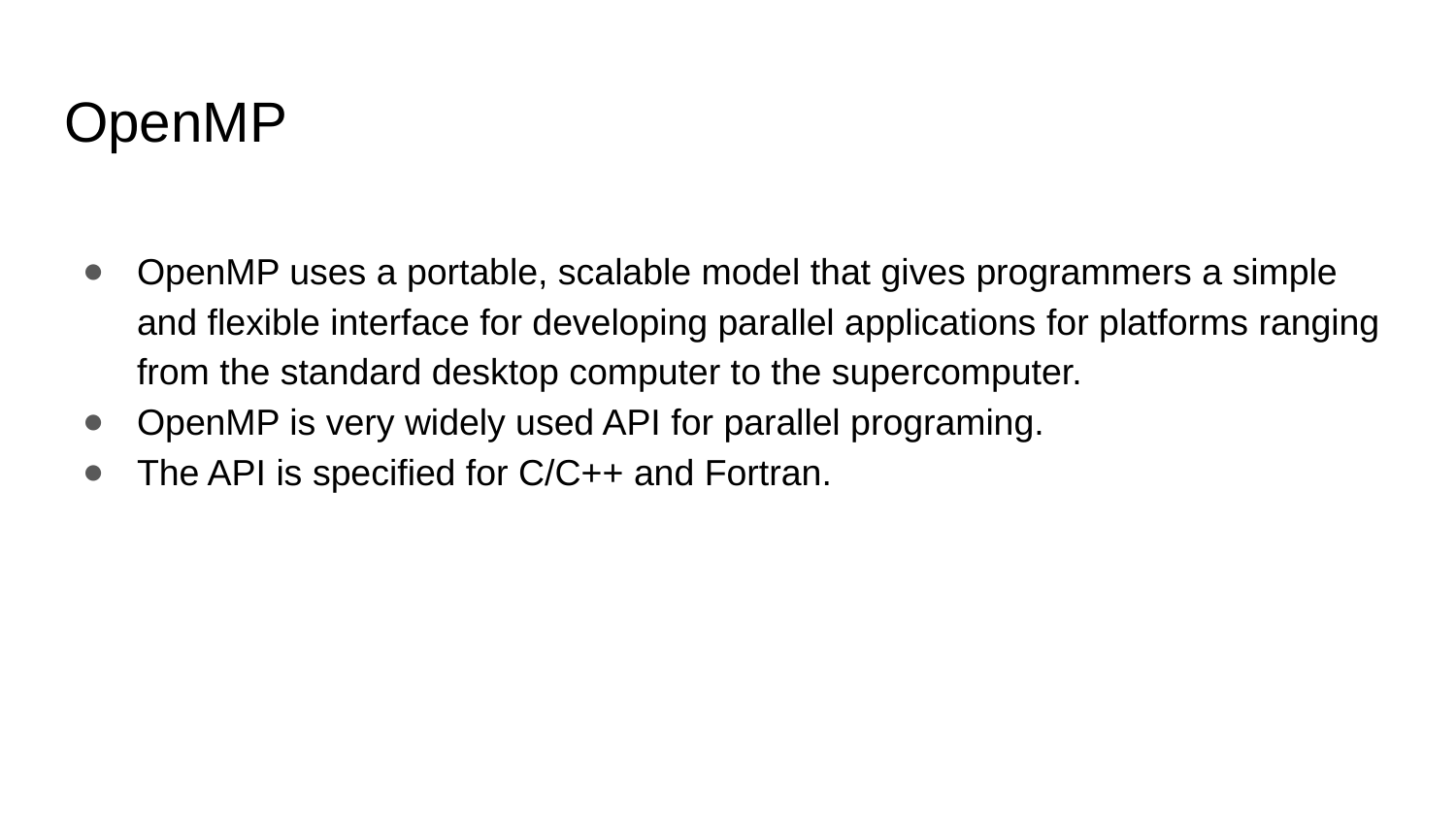

# OpenMP

OpenMP uses a portable, scalable model that gives programmers a simple and flexible interface for developing parallel applications for platforms ranging from the standard desktop computer to the supercomputer.
OpenMP is very widely used API for parallel programing.
The API is specified for C/C++ and Fortran.